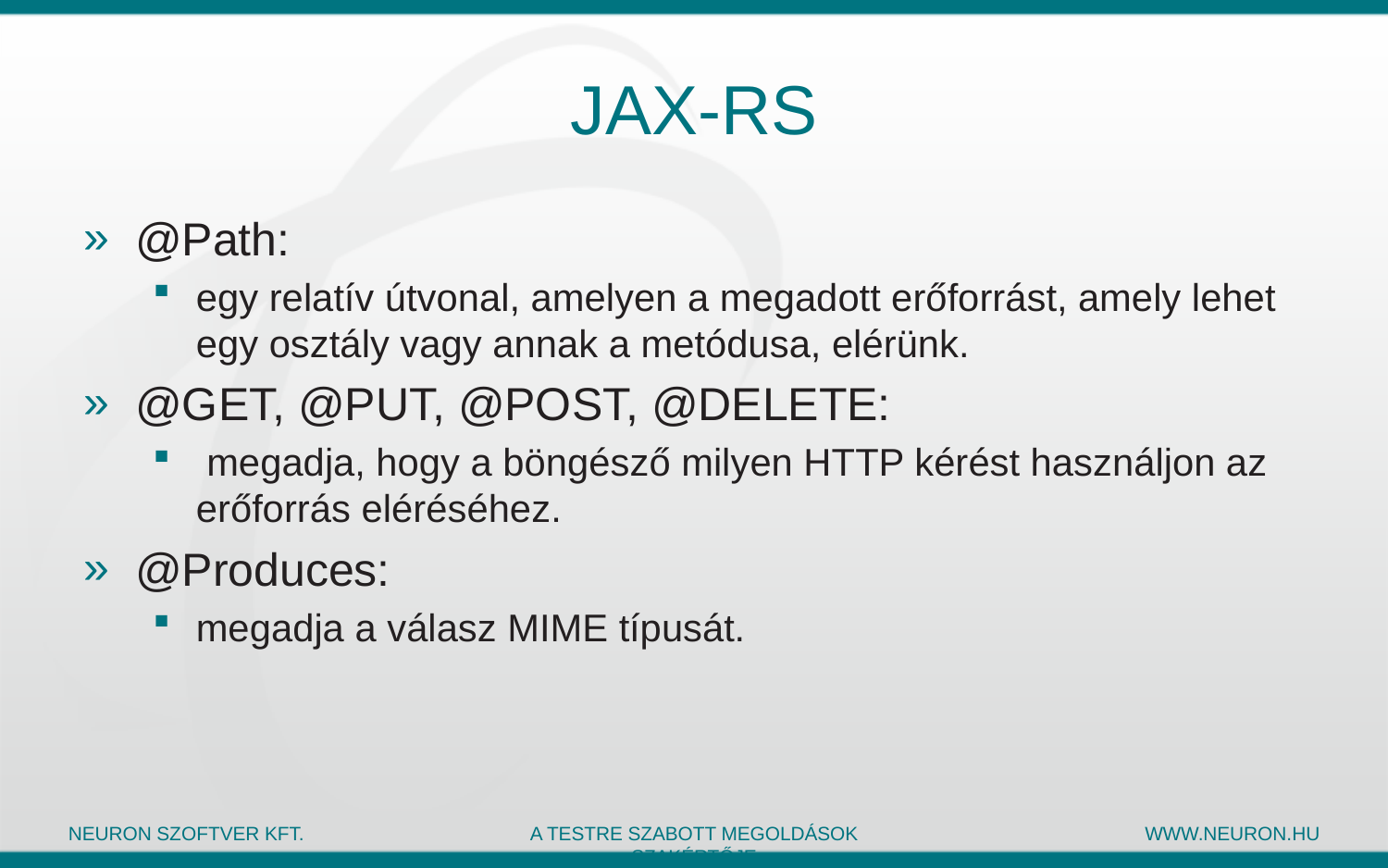

# JAX-rs
@Path:
egy relatív útvonal, amelyen a megadott erőforrást, amely lehet egy osztály vagy annak a metódusa, elérünk.
@GET, @PUT, @POST, @DELETE:
 megadja, hogy a böngésző milyen HTTP kérést használjon az erőforrás eléréséhez.
@Produces:
megadja a válasz MIME típusát.